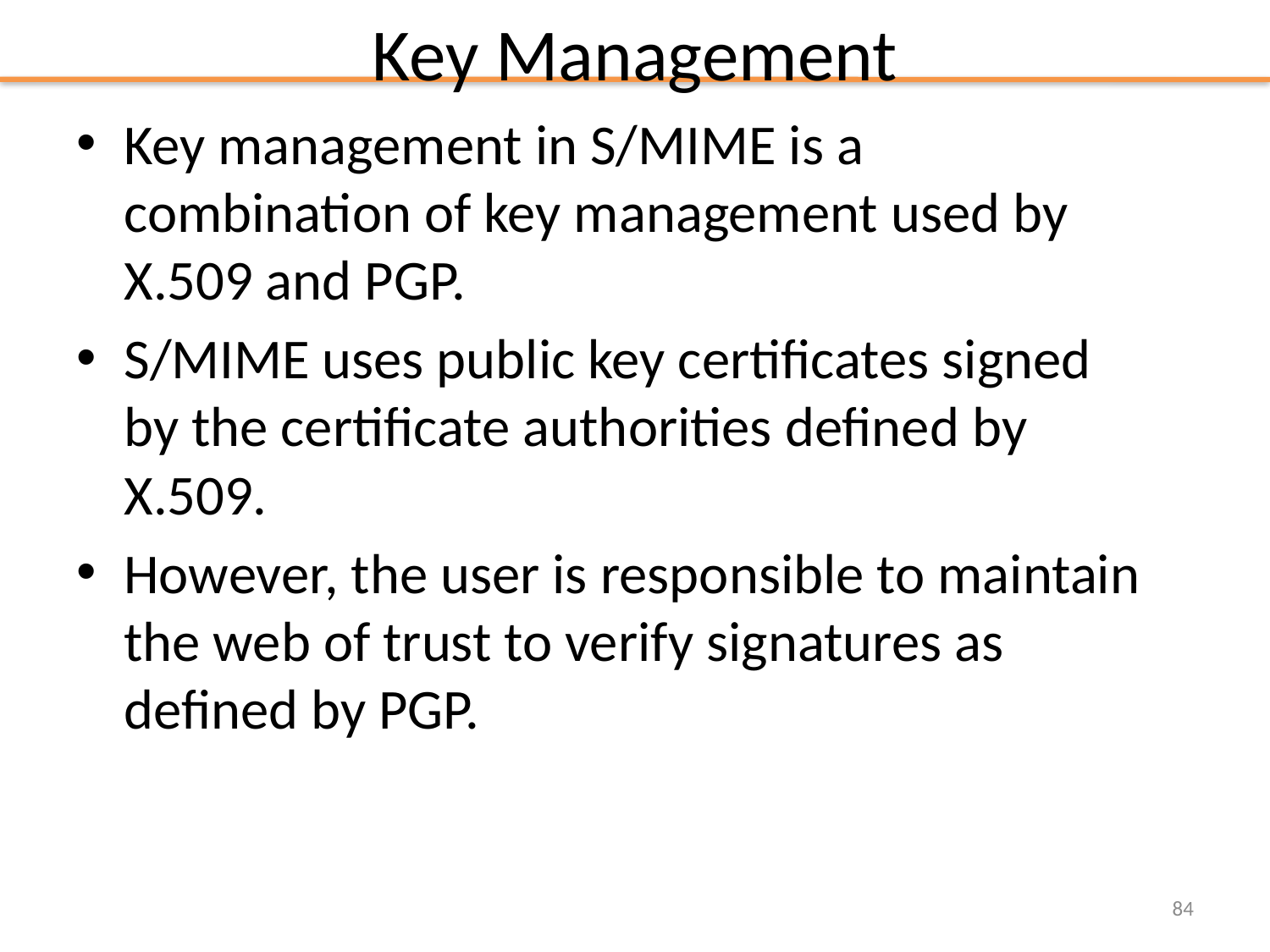

# Key Management
Key management in S/MIME is a combination of key management used by X.509 and PGP.
S/MIME uses public key certificates signed by the certificate authorities defined by X.509.
However, the user is responsible to maintain the web of trust to verify signatures as defined by PGP.
84